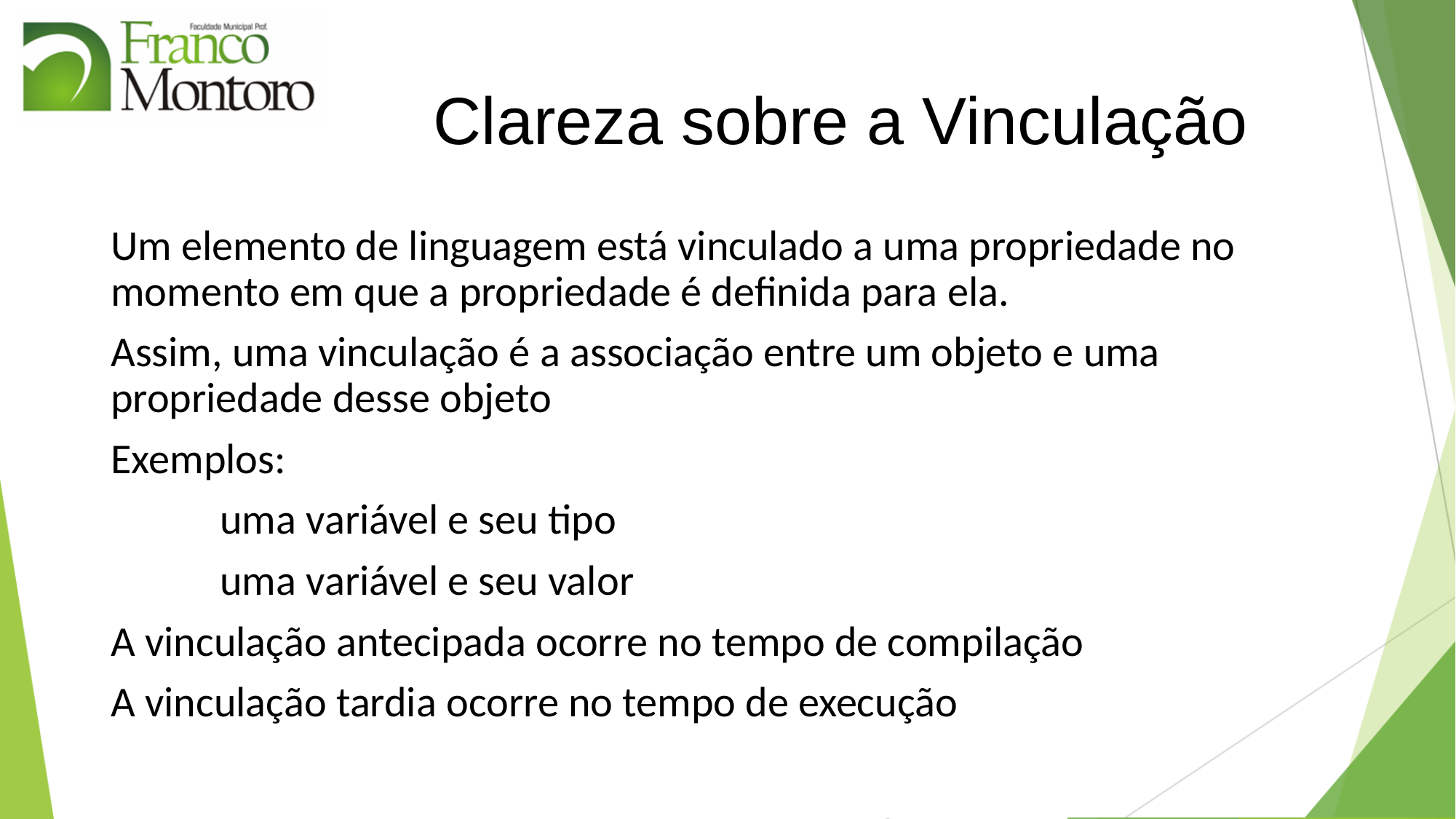

# Clareza sobre a Vinculação
Um elemento de linguagem está vinculado a uma propriedade no momento em que a propriedade é definida para ela.
Assim, uma vinculação é a associação entre um objeto e uma propriedade desse objeto
Exemplos:
	uma variável e seu tipo
	uma variável e seu valor
A vinculação antecipada ocorre no tempo de compilação
A vinculação tardia ocorre no tempo de execução